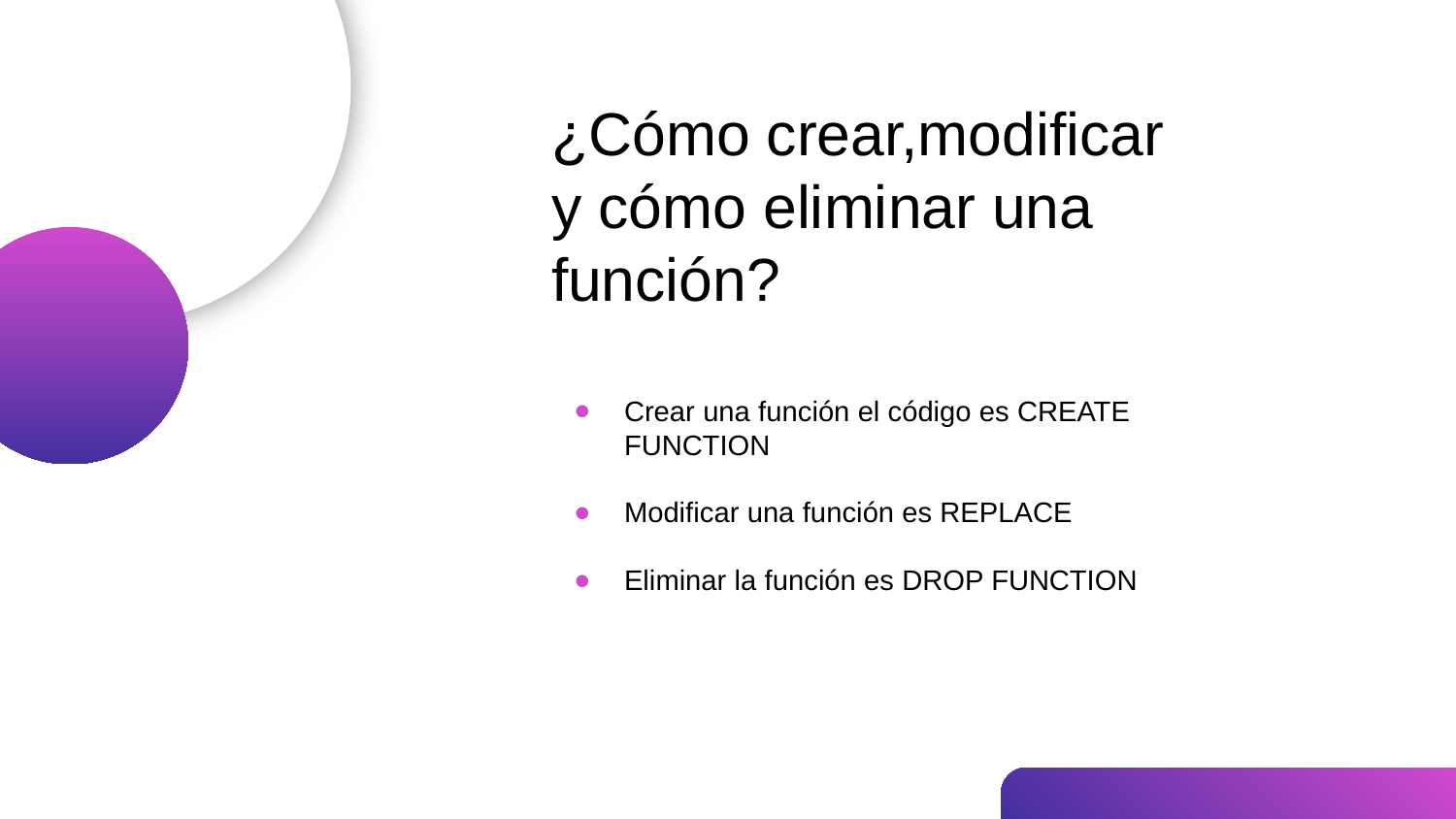

# ¿Cómo crear,modificar y cómo eliminar una función?
Crear una función el código es CREATE FUNCTION

Modificar una función es REPLACE

Eliminar la función es DROP FUNCTION